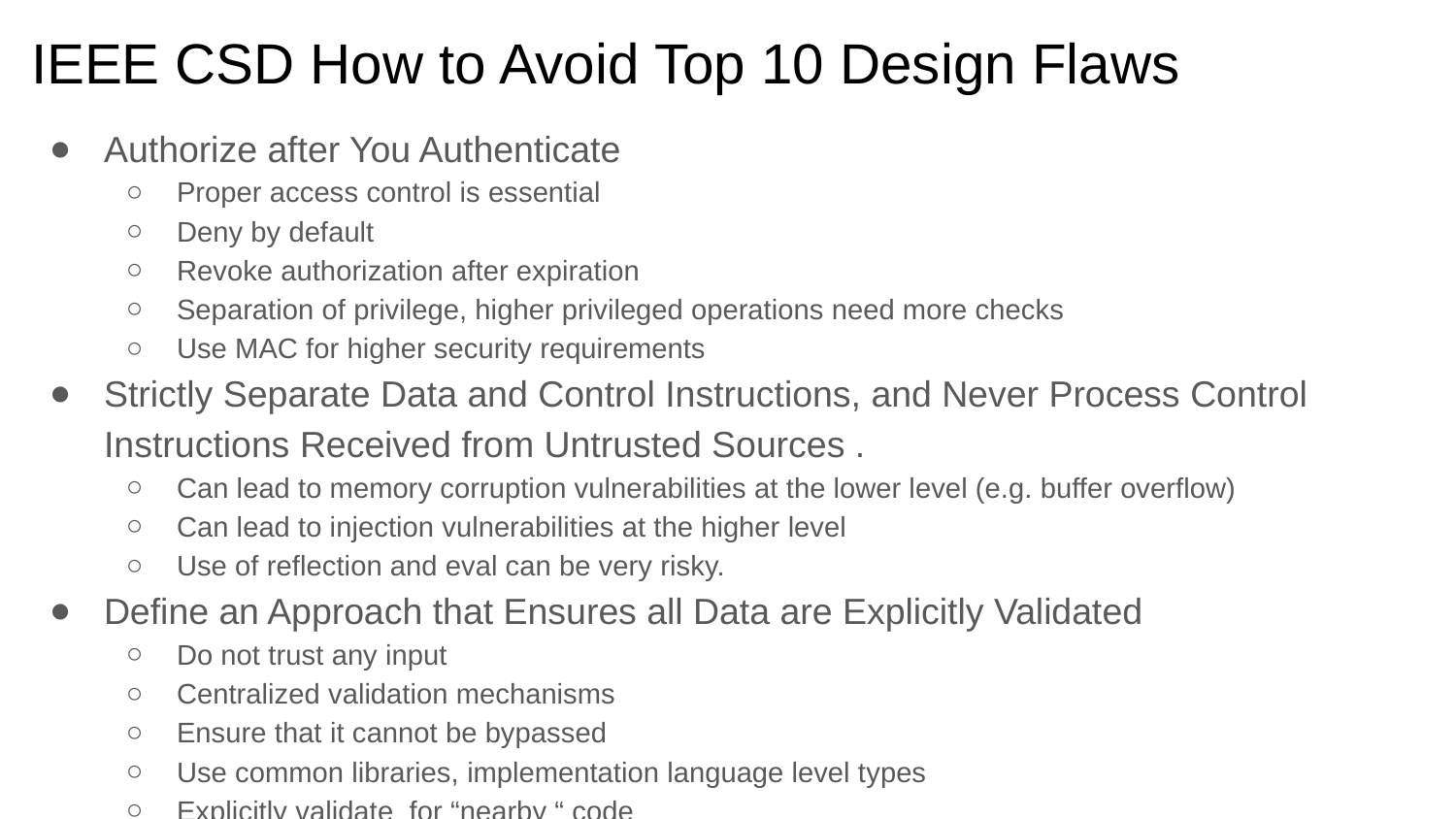

# IEEE CSD How to Avoid Top 10 Design Flaws
Authorize after You Authenticate
Proper access control is essential
Deny by default
Revoke authorization after expiration
Separation of privilege, higher privileged operations need more checks
Use MAC for higher security requirements
Strictly Separate Data and Control Instructions, and Never Process Control Instructions Received from Untrusted Sources .
Can lead to memory corruption vulnerabilities at the lower level (e.g. buffer overflow)
Can lead to injection vulnerabilities at the higher level
Use of reflection and eval can be very risky.
Define an Approach that Ensures all Data are Explicitly Validated
Do not trust any input
Centralized validation mechanisms
Ensure that it cannot be bypassed
Use common libraries, implementation language level types
Explicitly validate  for “nearby “ code